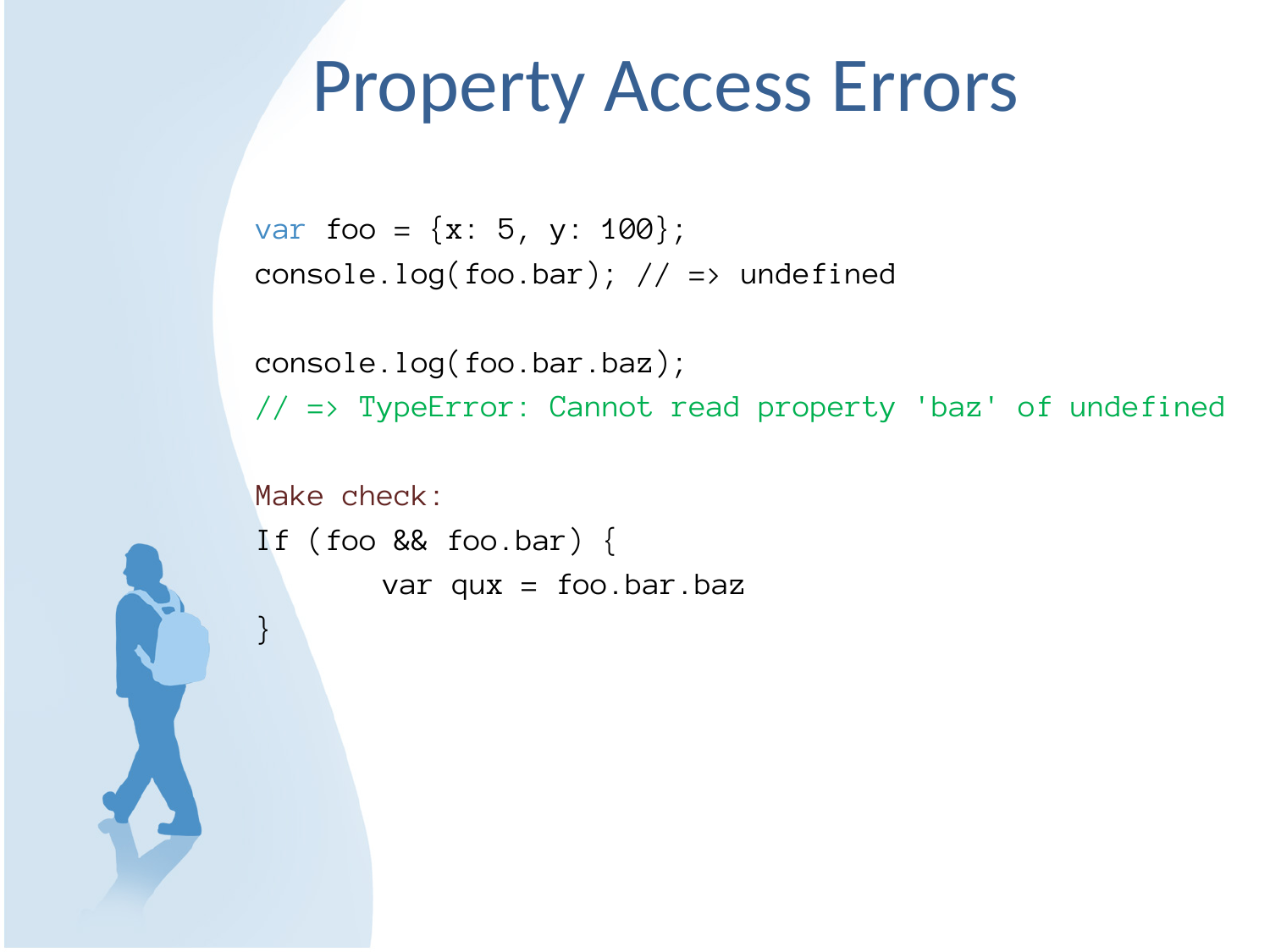

# Property Access Errors
var foo = {x: 5, y: 100};
console.log(foo.bar); // => undefined

console.log(foo.bar.baz);
// => TypeError: Cannot read property 'baz' of undefined

Make check:
If (foo && foo.bar) {
	var qux = foo.bar.baz
}